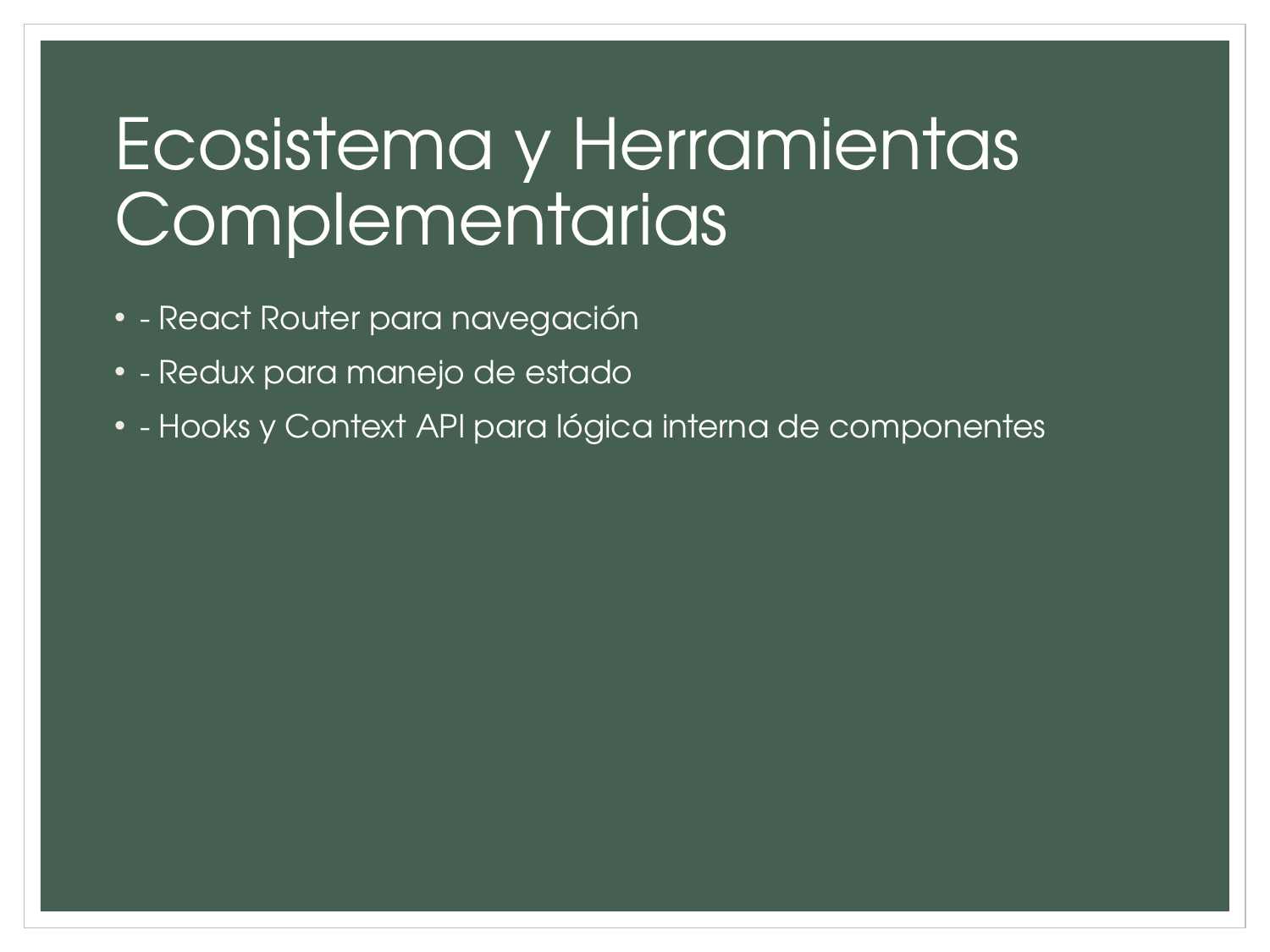

# Ecosistema y Herramientas Complementarias
- React Router para navegación
- Redux para manejo de estado
- Hooks y Context API para lógica interna de componentes